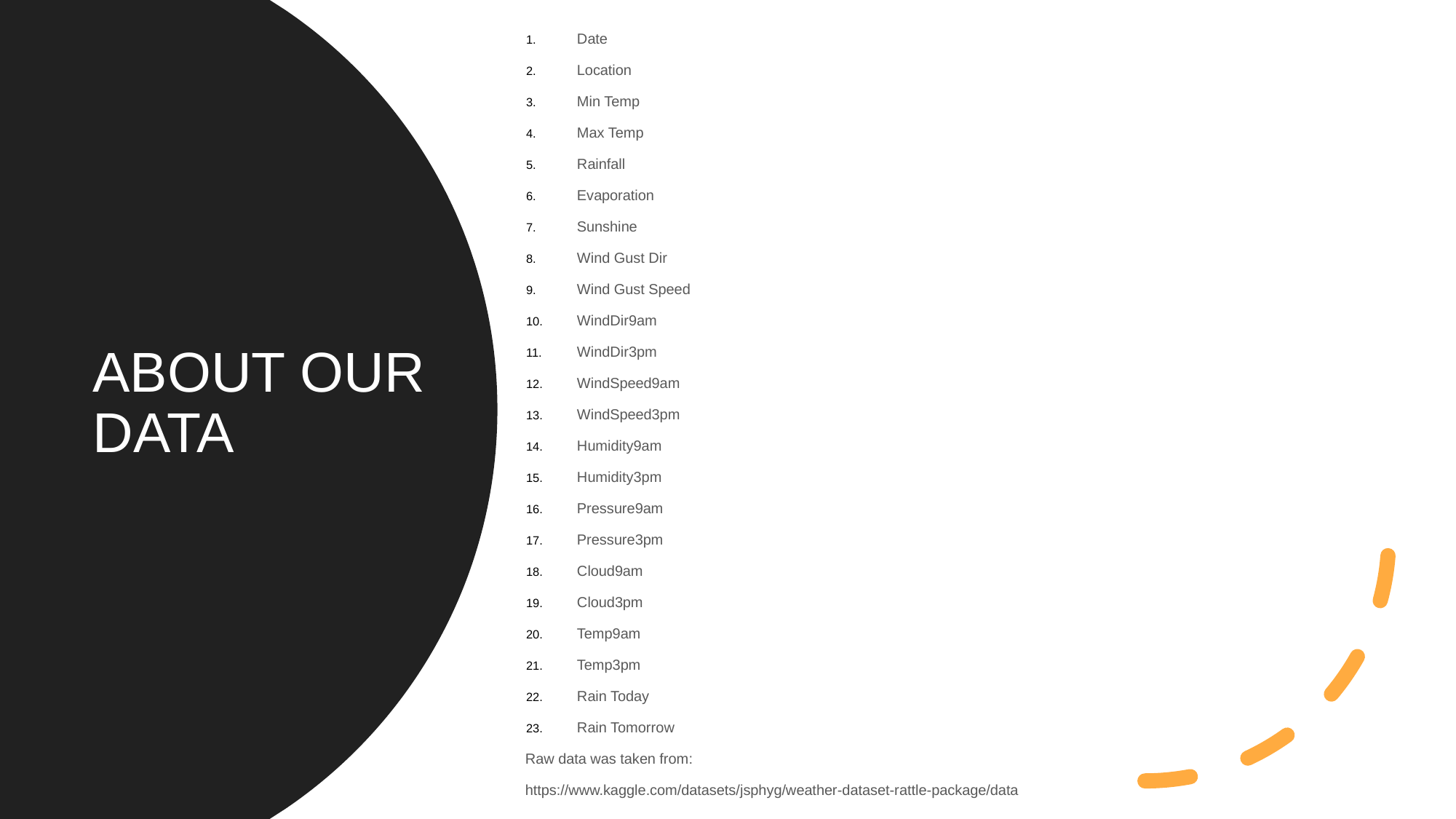

Date

Location

Min Temp

Max Temp

Rainfall

Evaporation

Sunshine

Wind Gust Dir

Wind Gust Speed

WindDir9am

WindDir3pm

WindSpeed9am

WindSpeed3pm

Humidity9am

Humidity3pm

Pressure9am

Pressure3pm

Cloud9am

Cloud3pm

Temp9am

Temp3pm

Rain Today

Rain Tomorrow

Raw data was taken from:

https://www.kaggle.com/datasets/jsphyg/weather-dataset-rattle-package/data
# ABOUT OUR DATA